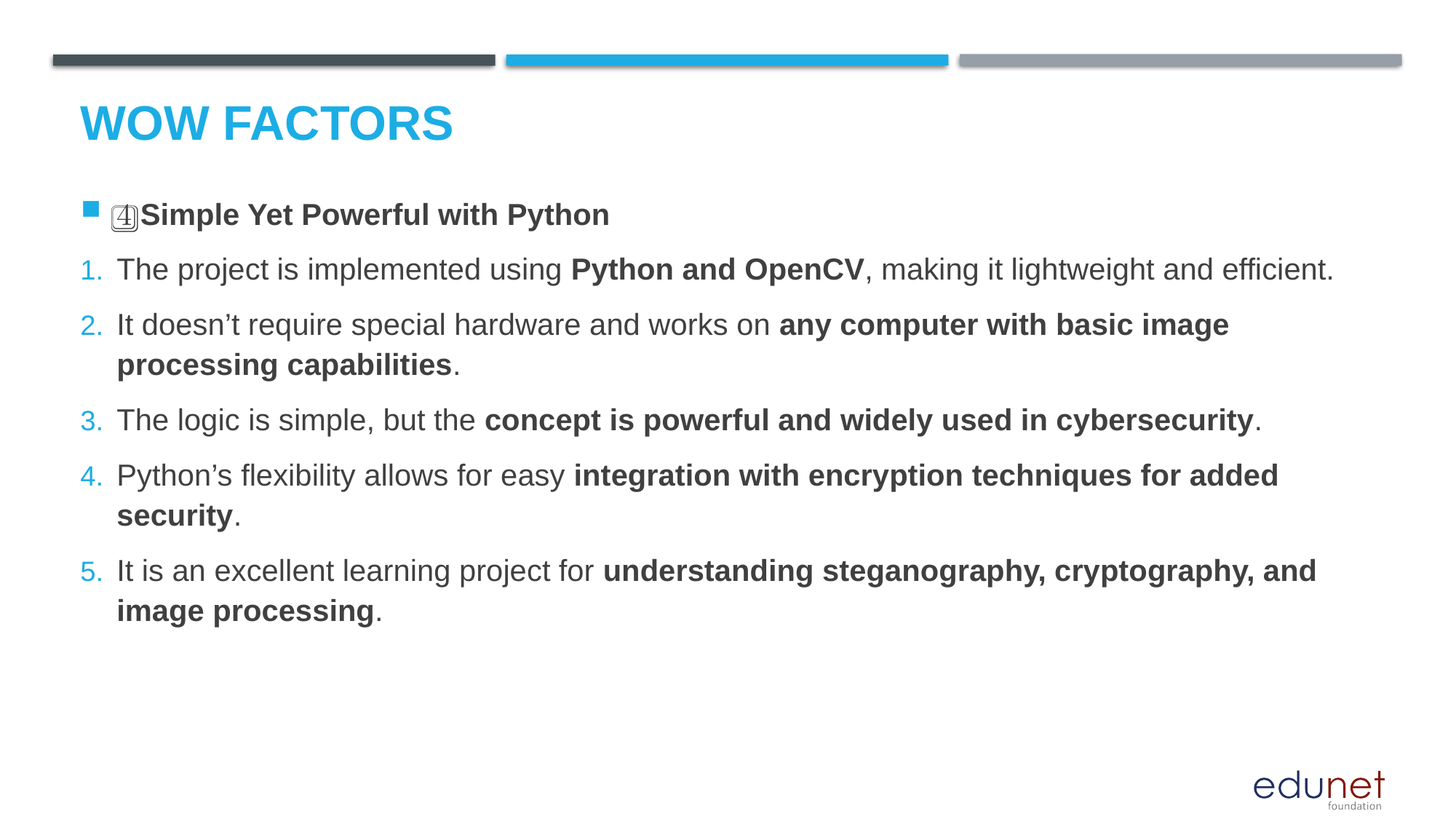

# Wow factors
4️⃣ Simple Yet Powerful with Python
The project is implemented using Python and OpenCV, making it lightweight and efficient.
It doesn’t require special hardware and works on any computer with basic image processing capabilities.
The logic is simple, but the concept is powerful and widely used in cybersecurity.
Python’s flexibility allows for easy integration with encryption techniques for added security.
It is an excellent learning project for understanding steganography, cryptography, and image processing.